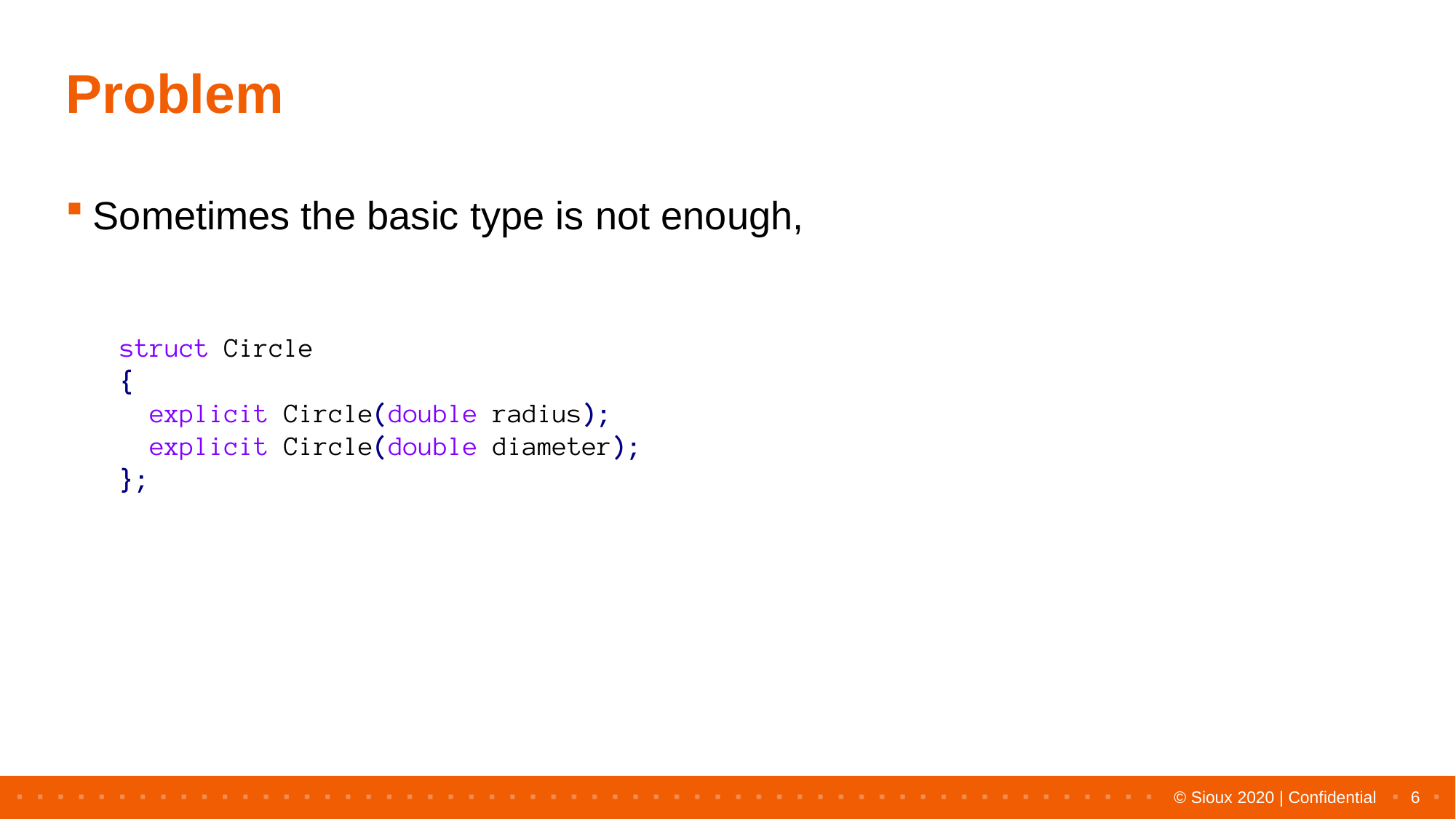

# Problem
Sometimes the basic type is not enough,

struct Circle
{
  explicit Circle(double radius);
  explicit Circle(double diameter);
};

6
© Sioux 2020 | Confidential